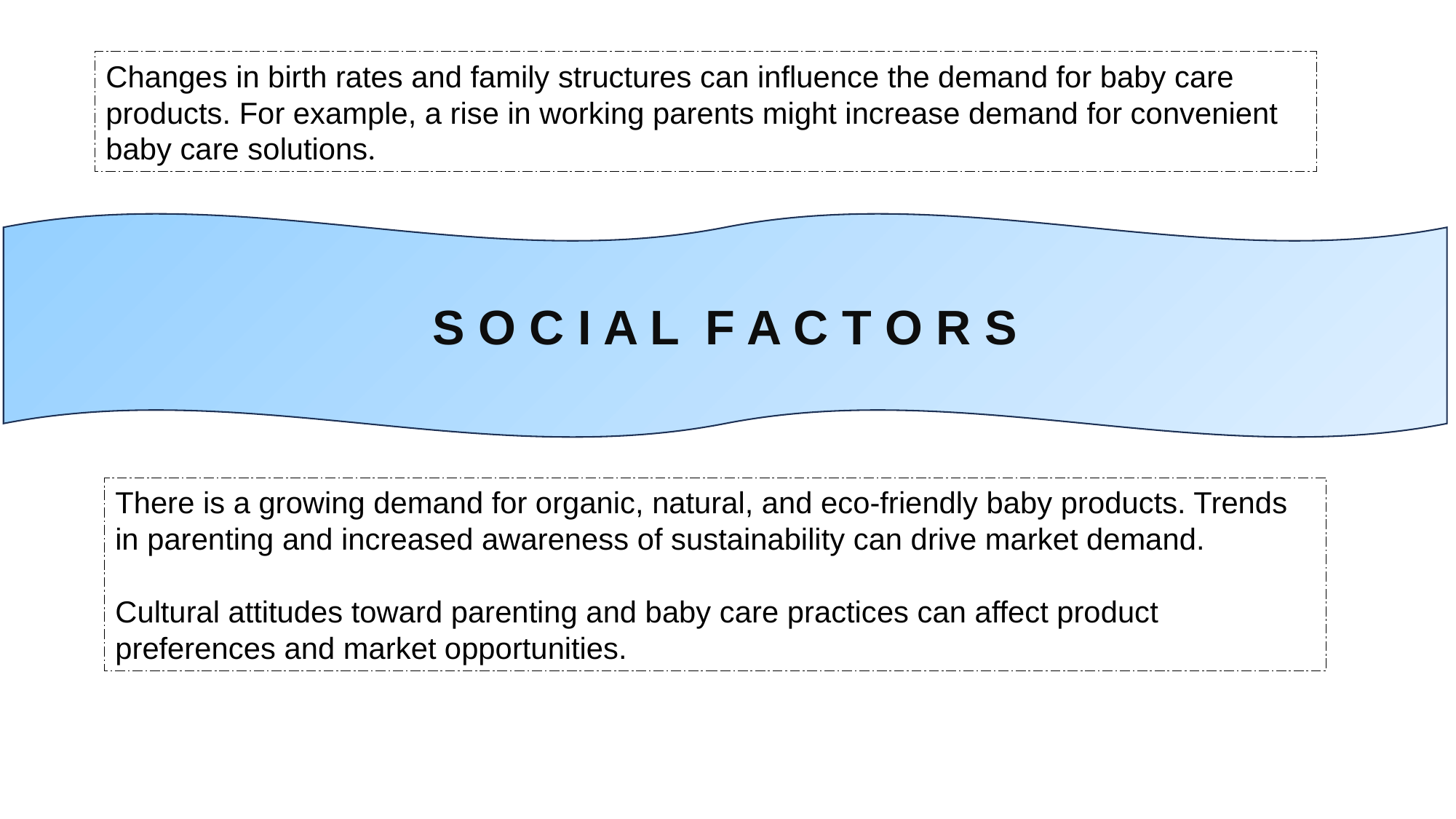

Changes in birth rates and family structures can influence the demand for baby care products. For example, a rise in working parents might increase demand for convenient baby care solutions.
S O C I A L  F A C T O R S
There is a growing demand for organic, natural, and eco-friendly baby products. Trends in parenting and increased awareness of sustainability can drive market demand.

Cultural attitudes toward parenting and baby care practices can affect product preferences and market opportunities.